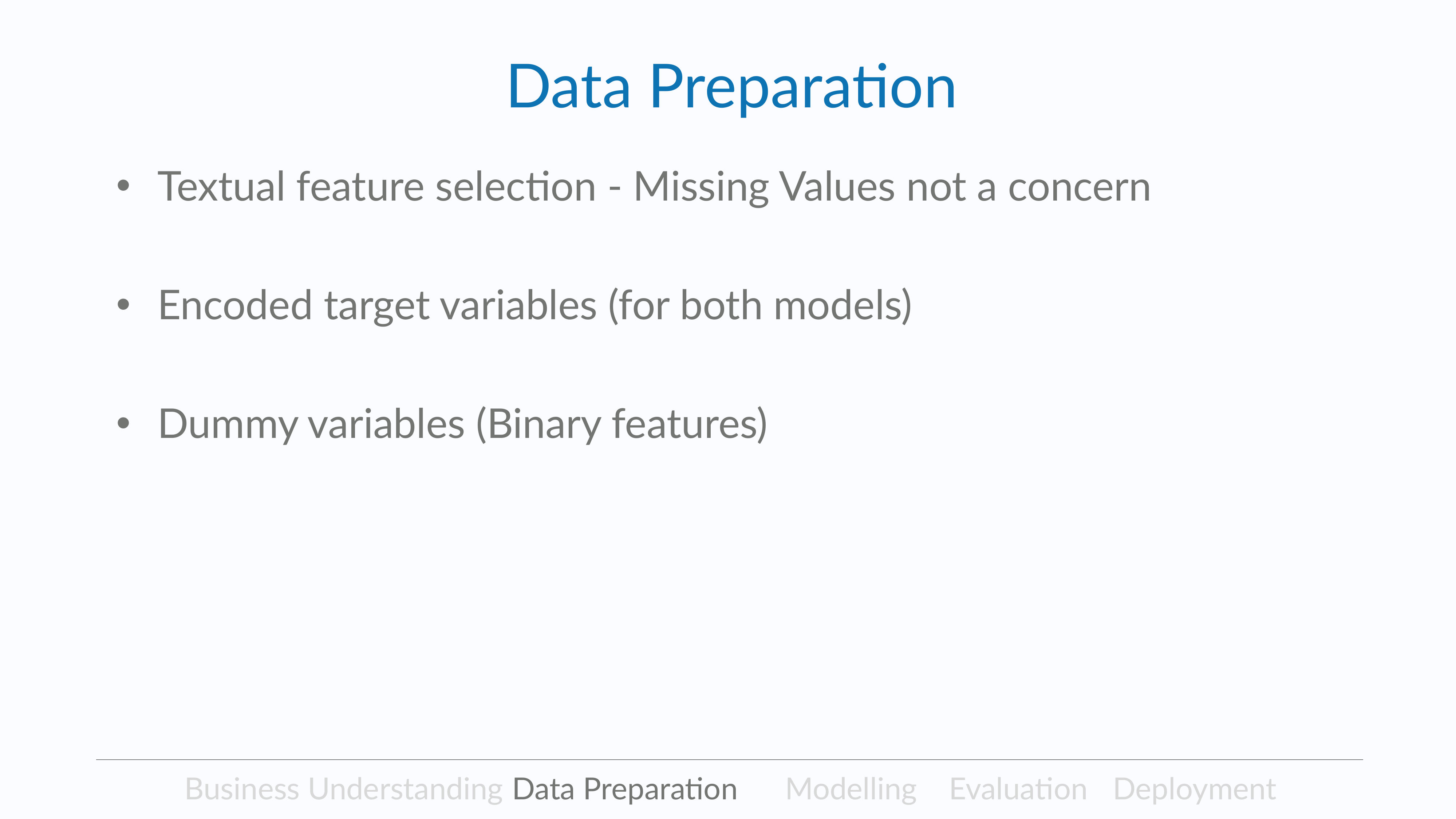

Data Preparation
Textual feature selection - Missing Values not a concern

Encoded target variables (for both models)

Dummy variables (Binary features)
Business Understanding	Data Preparation	Modelling	Evaluation	Deployment